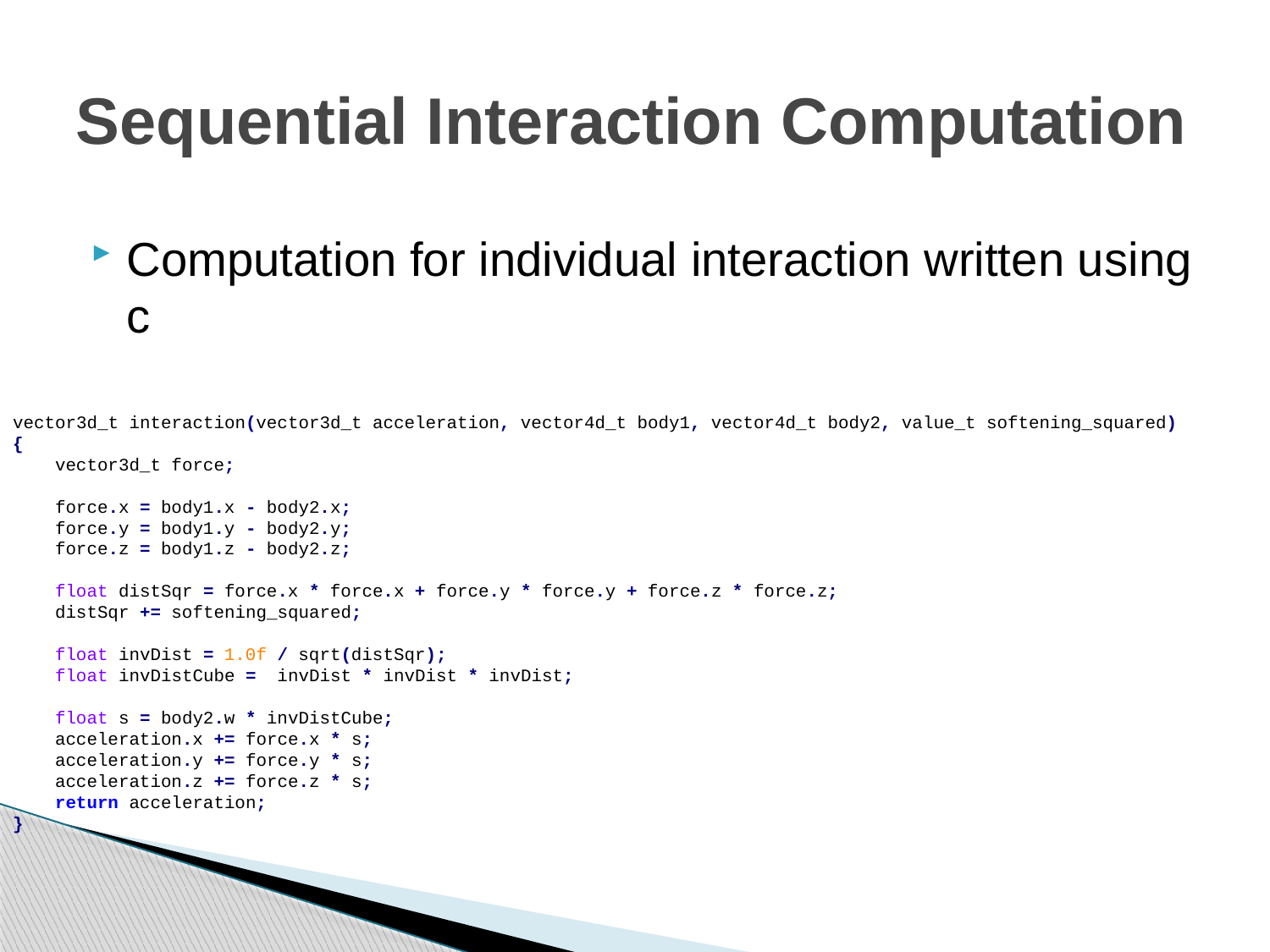

# Sequential Interaction Computation
Computation for individual interaction written using c
vector3d_t interaction(vector3d_t acceleration, vector4d_t body1, vector4d_t body2, value_t softening_squared)
{
    vector3d_t force;

    force.x = body1.x - body2.x;
    force.y = body1.y - body2.y;
    force.z = body1.z - body2.z;

    float distSqr = force.x * force.x + force.y * force.y + force.z * force.z;
    distSqr += softening_squared;

    float invDist = 1.0f / sqrt(distSqr);
    float invDistCube =  invDist * invDist * invDist;

    float s = body2.w * invDistCube;
    acceleration.x += force.x * s;
    acceleration.y += force.y * s;
    acceleration.z += force.z * s;
    return acceleration;
}